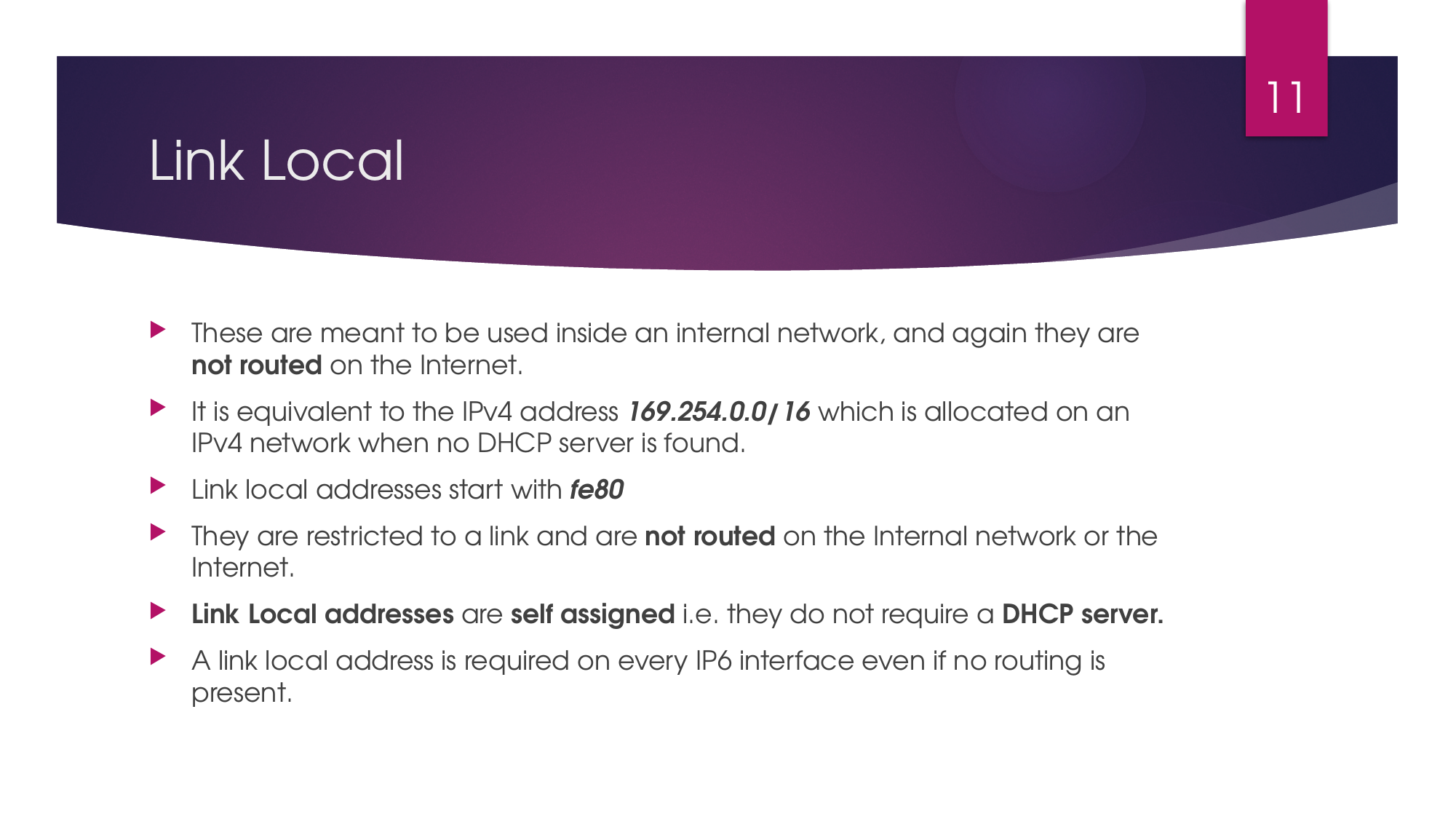

11
# Link Local
These are meant to be used inside an internal network, and again they are not routed on the Internet.
It is equivalent to the IPv4 address 169.254.0.0/16 which is allocated on an IPv4 network when no DHCP server is found.
Link local addresses start with fe80
They are restricted to a link and are not routed on the Internal network or the Internet.
Link Local addresses are self assigned i.e. they do not require a DHCP server.
A link local address is required on every IP6 interface even if no routing is present.